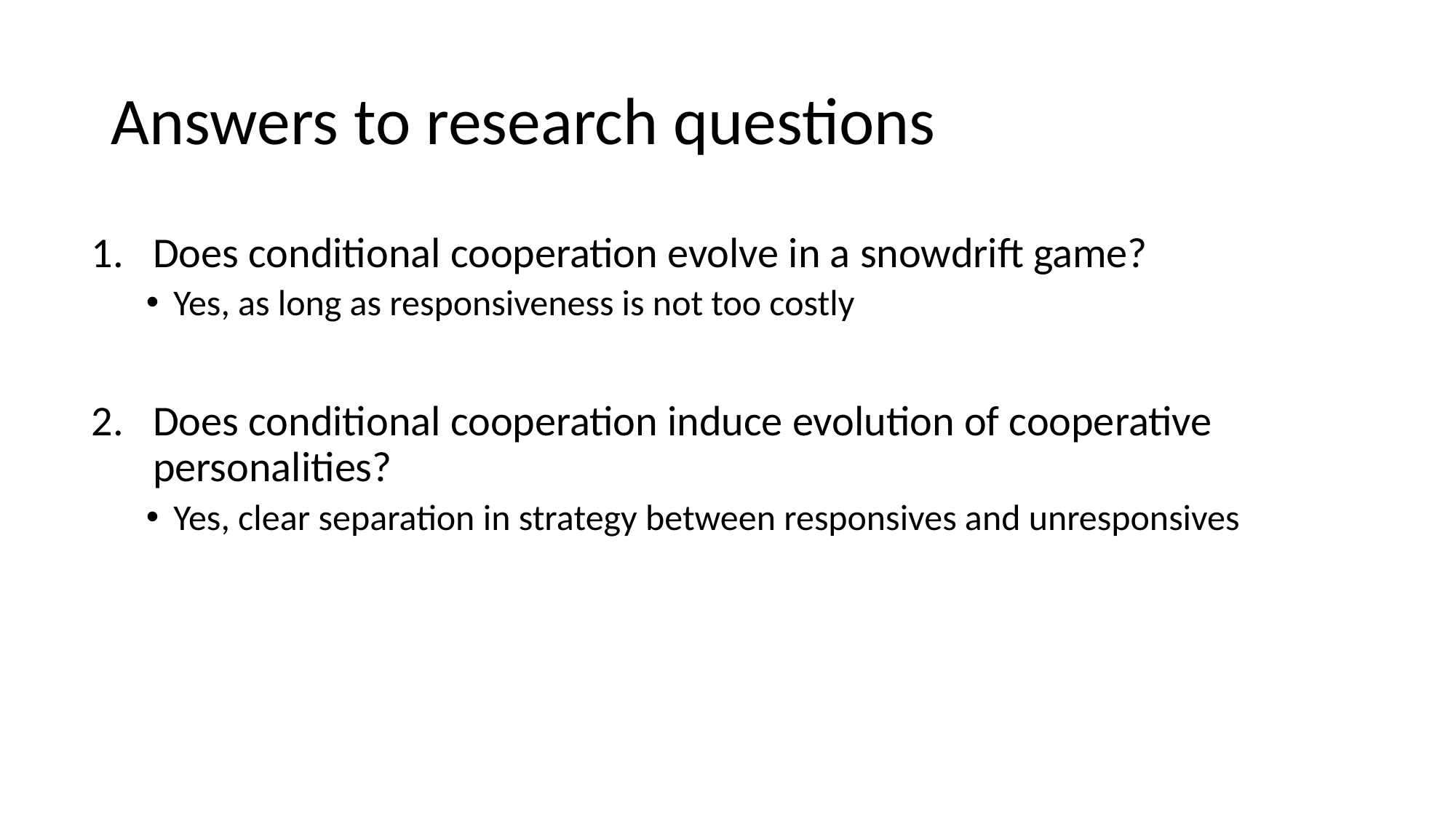

# Answers to research questions
Does conditional cooperation evolve in a snowdrift game?
Yes, as long as responsiveness is not too costly

Does conditional cooperation induce evolution of cooperative personalities?
Yes, clear separation in strategy between responsives and unresponsives